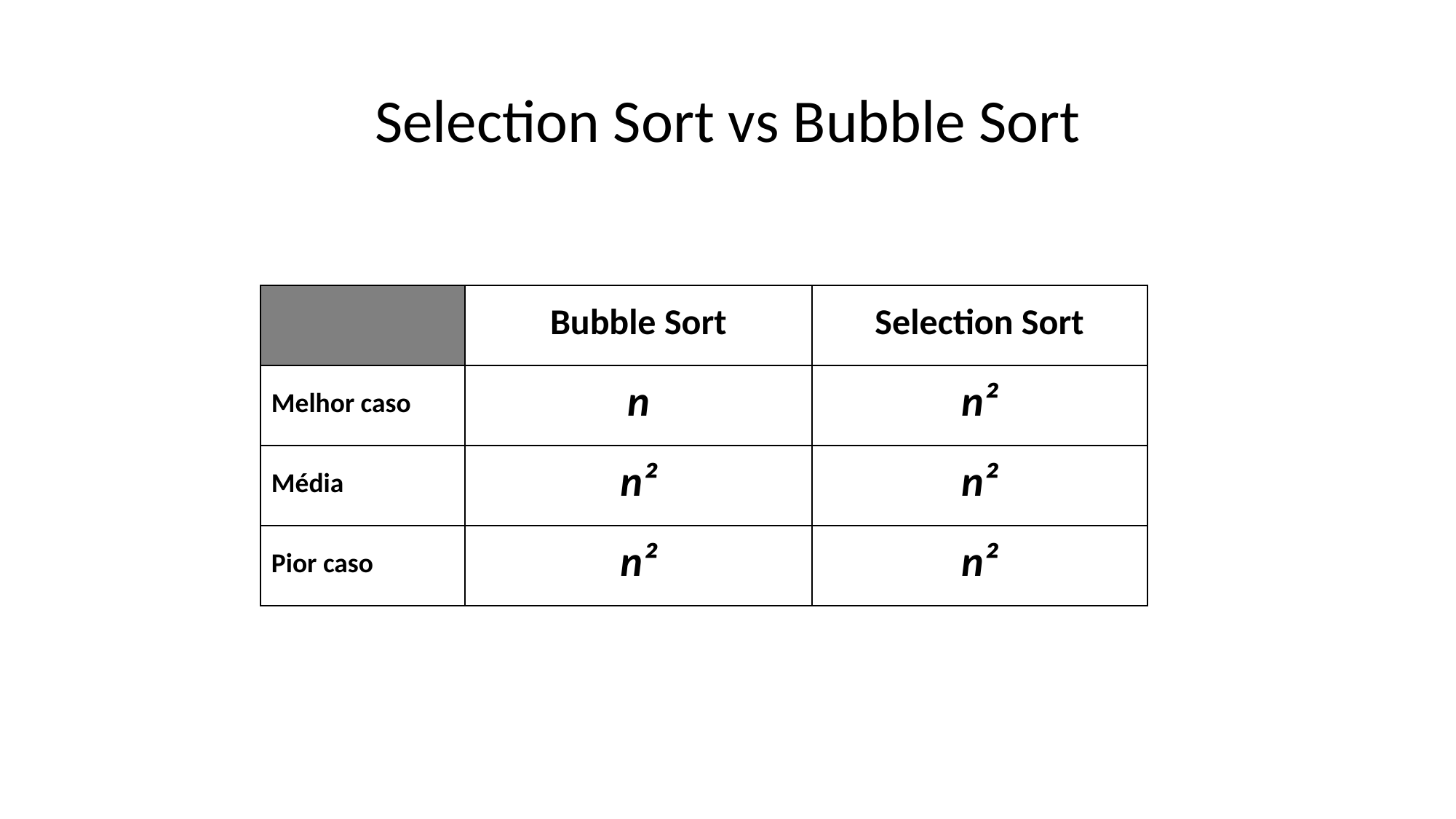

# Selection Sort vs Bubble Sort
|  | Bubble Sort | Selection Sort |
| --- | --- | --- |
| Melhor caso | n | n² |
| Média | n² | n² |
| Pior caso | n² | n² |